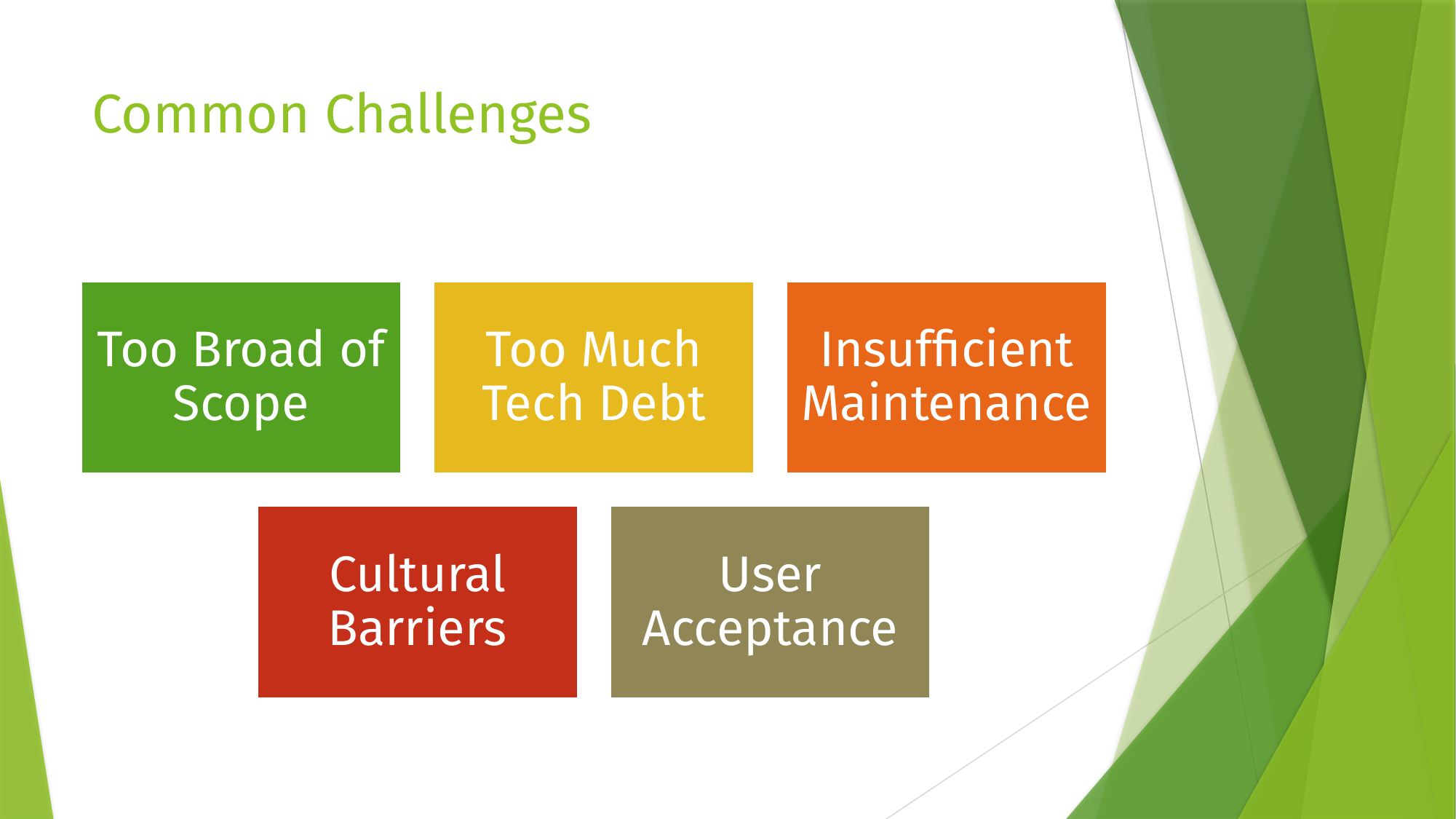

# Common Challenges
Too Broad of Scope
Too Much Tech Debt
Insufficient Maintenance
Cultural Barriers
User Acceptance